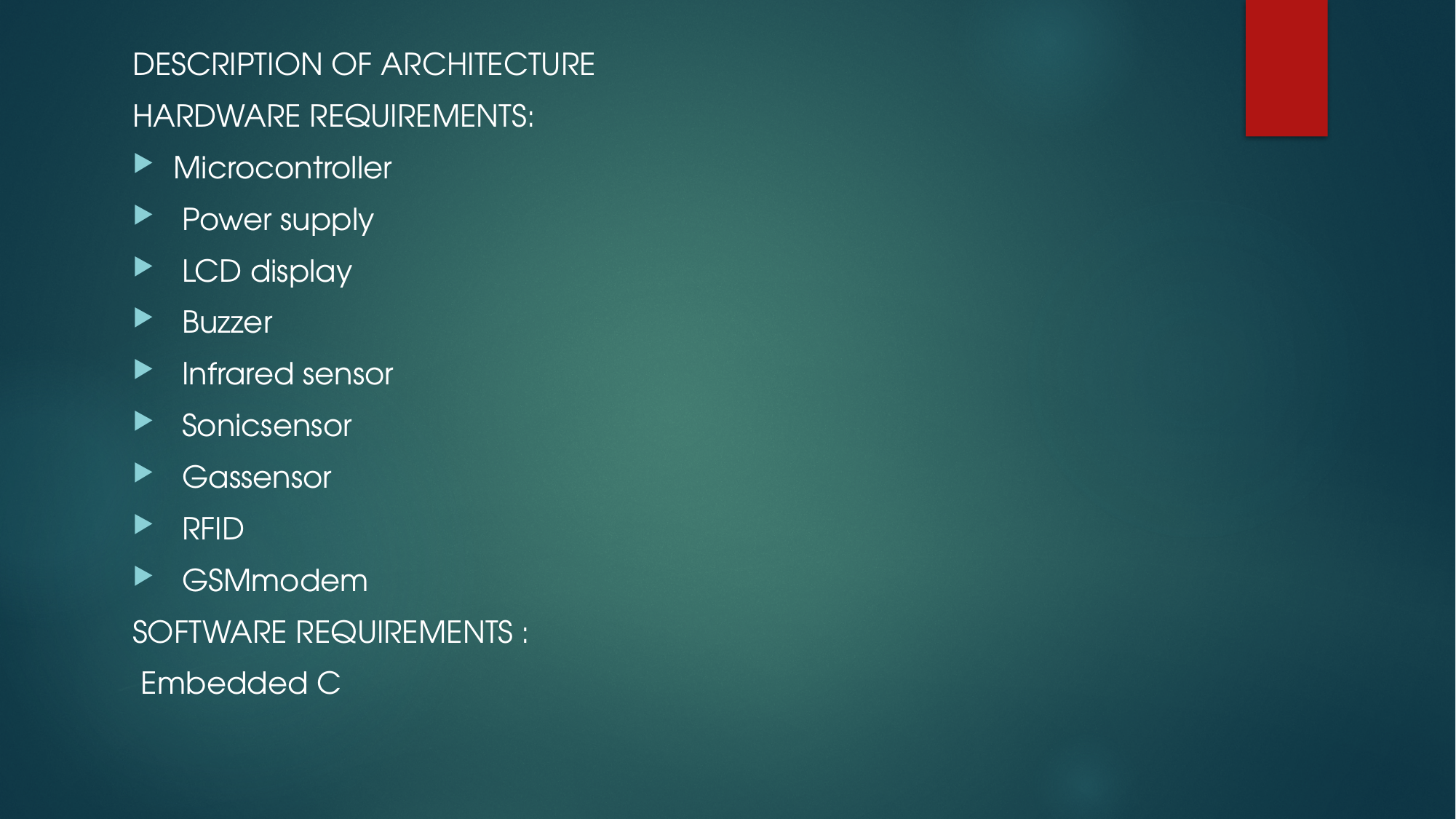

#
DESCRIPTION OF ARCHITECTURE
HARDWARE REQUIREMENTS:
Microcontroller
 Power supply
 LCD display
 Buzzer
 Infrared sensor
 Sonicsensor
 Gassensor
 RFID
 GSMmodem
SOFTWARE REQUIREMENTS :
 Embedded C